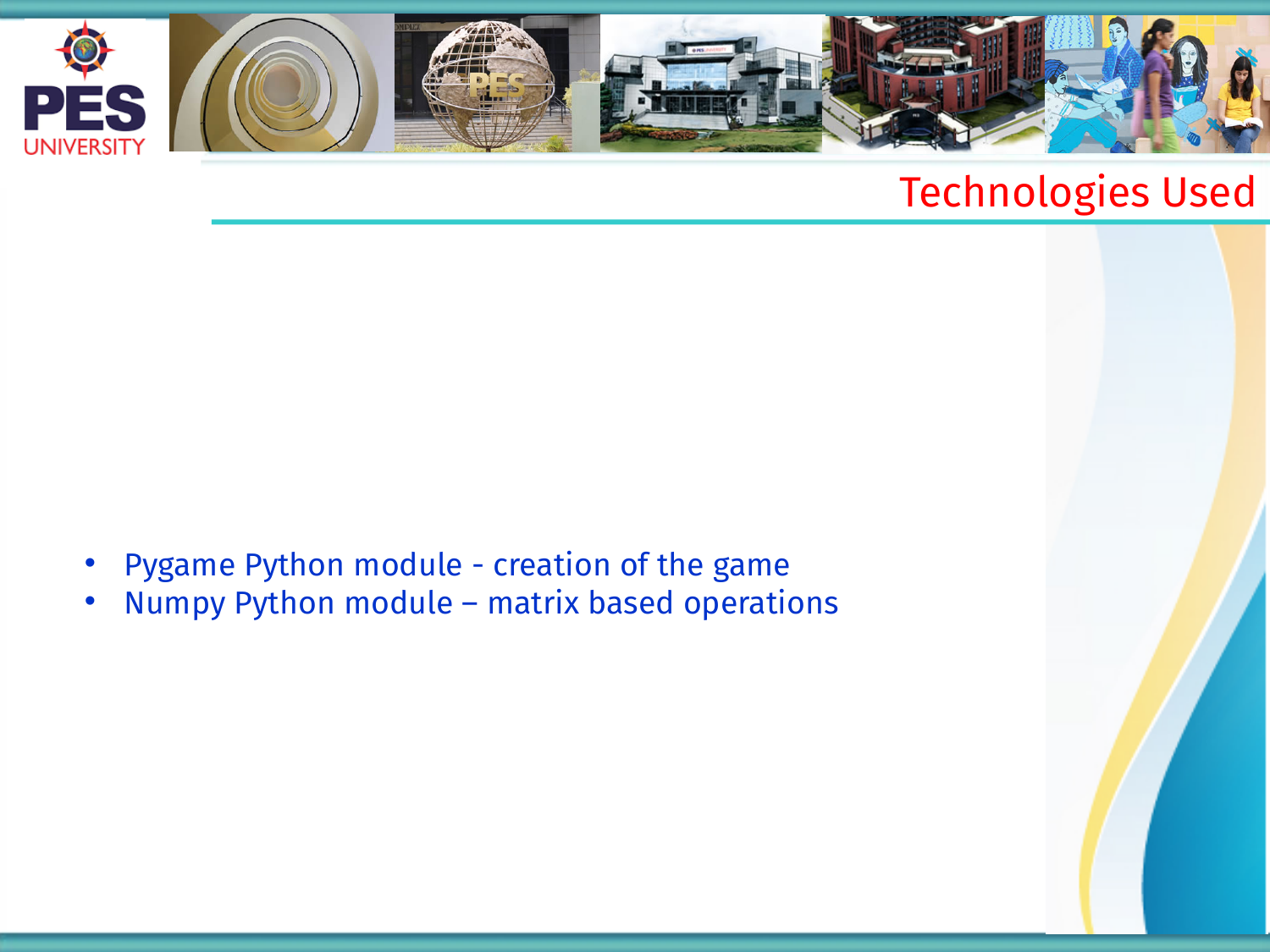

Technologies Used

Pygame Python module - creation of the game
Numpy Python module – matrix based operations